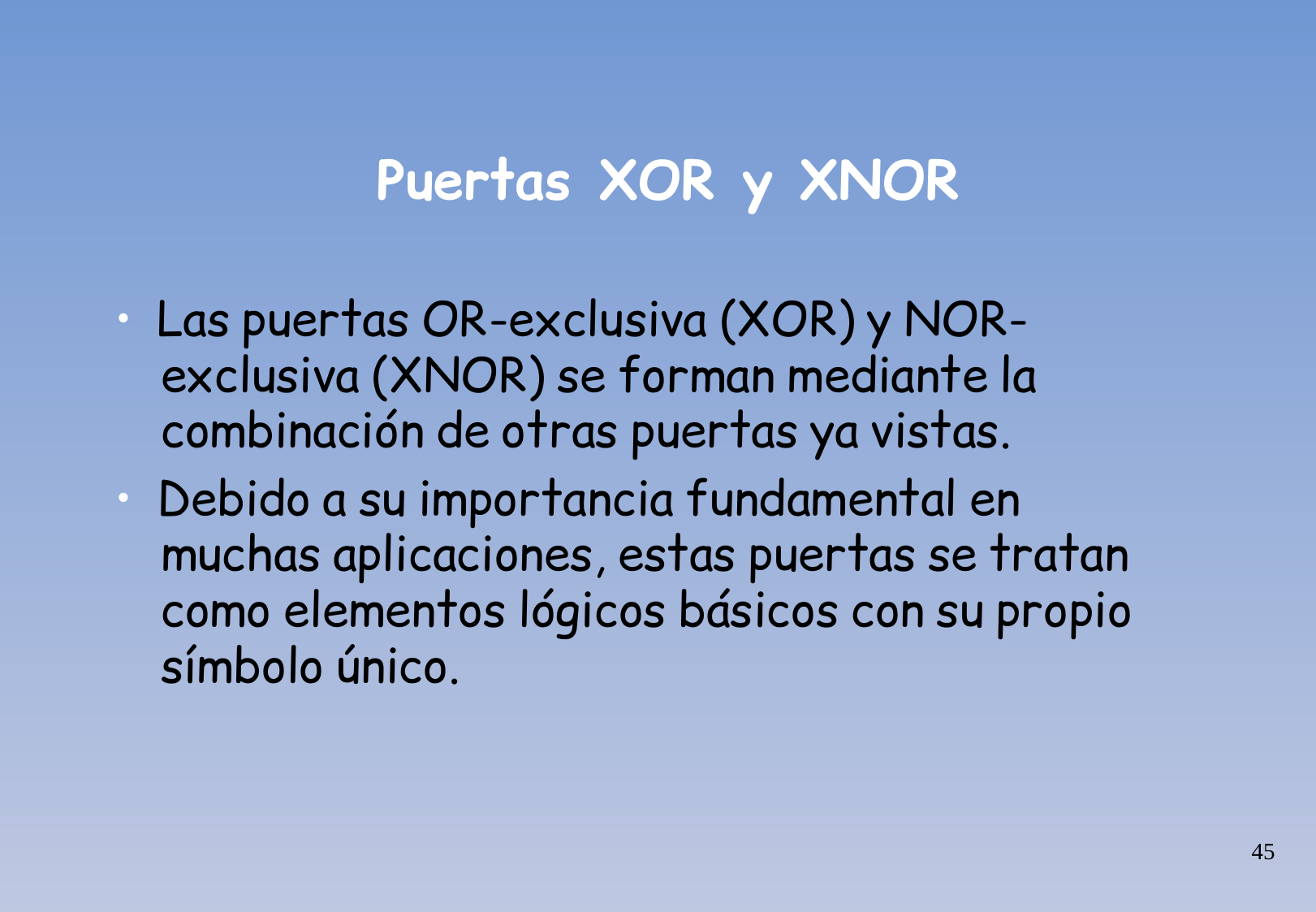

Puertas  XOR  y  XNOR

•  Las puertas OR-exclusiva (XOR) y NOR-
	exclusiva (XNOR) se forman mediante la
	combinación de otras puertas ya vistas.
•  Debido a su importancia fundamental en
	muchas aplicaciones, estas puertas se tratan
	como elementos lógicos básicos con su propio
	símbolo único.
45